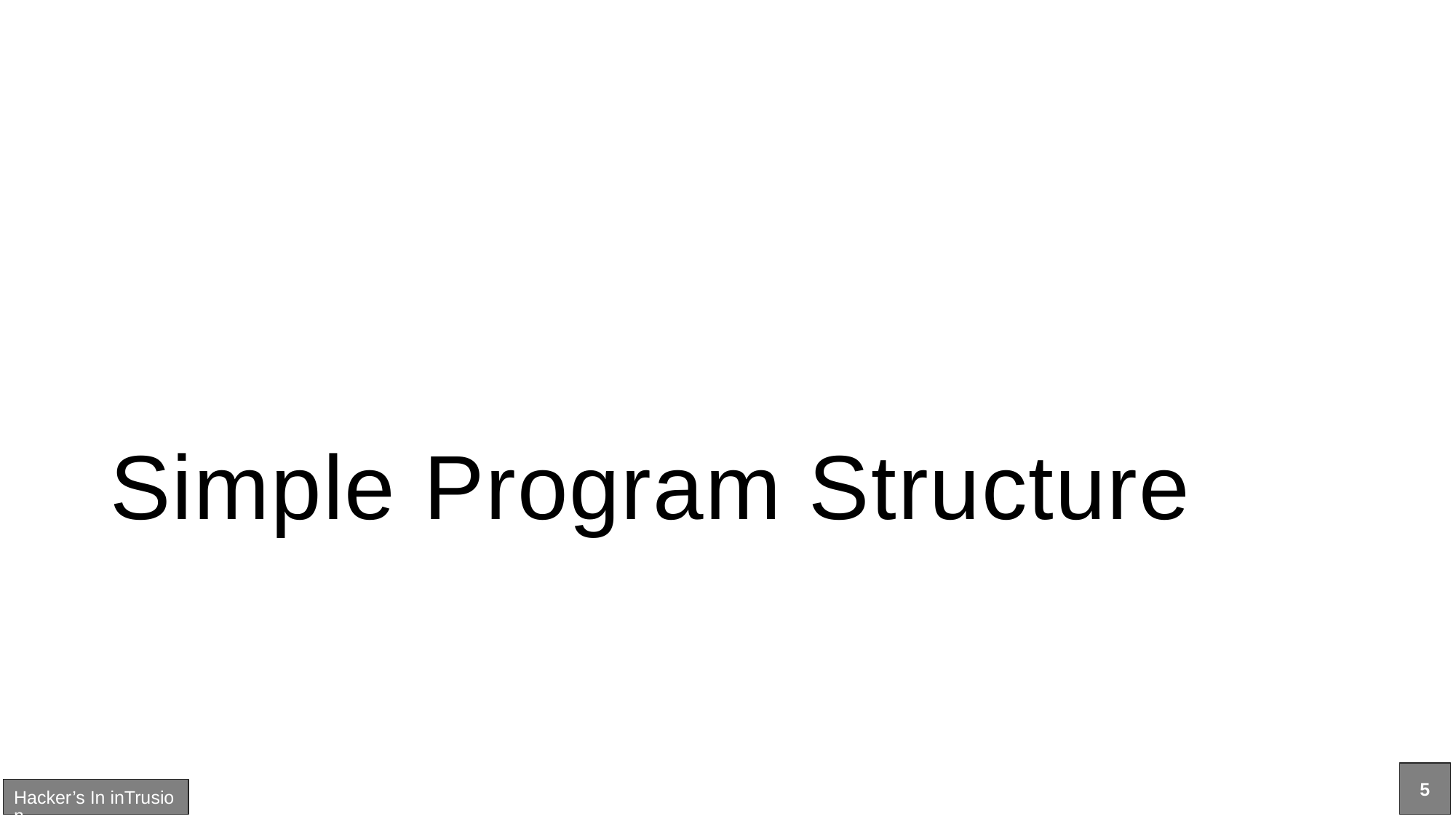

# Simple Program Structure

5
Hacker’s In inTrusion